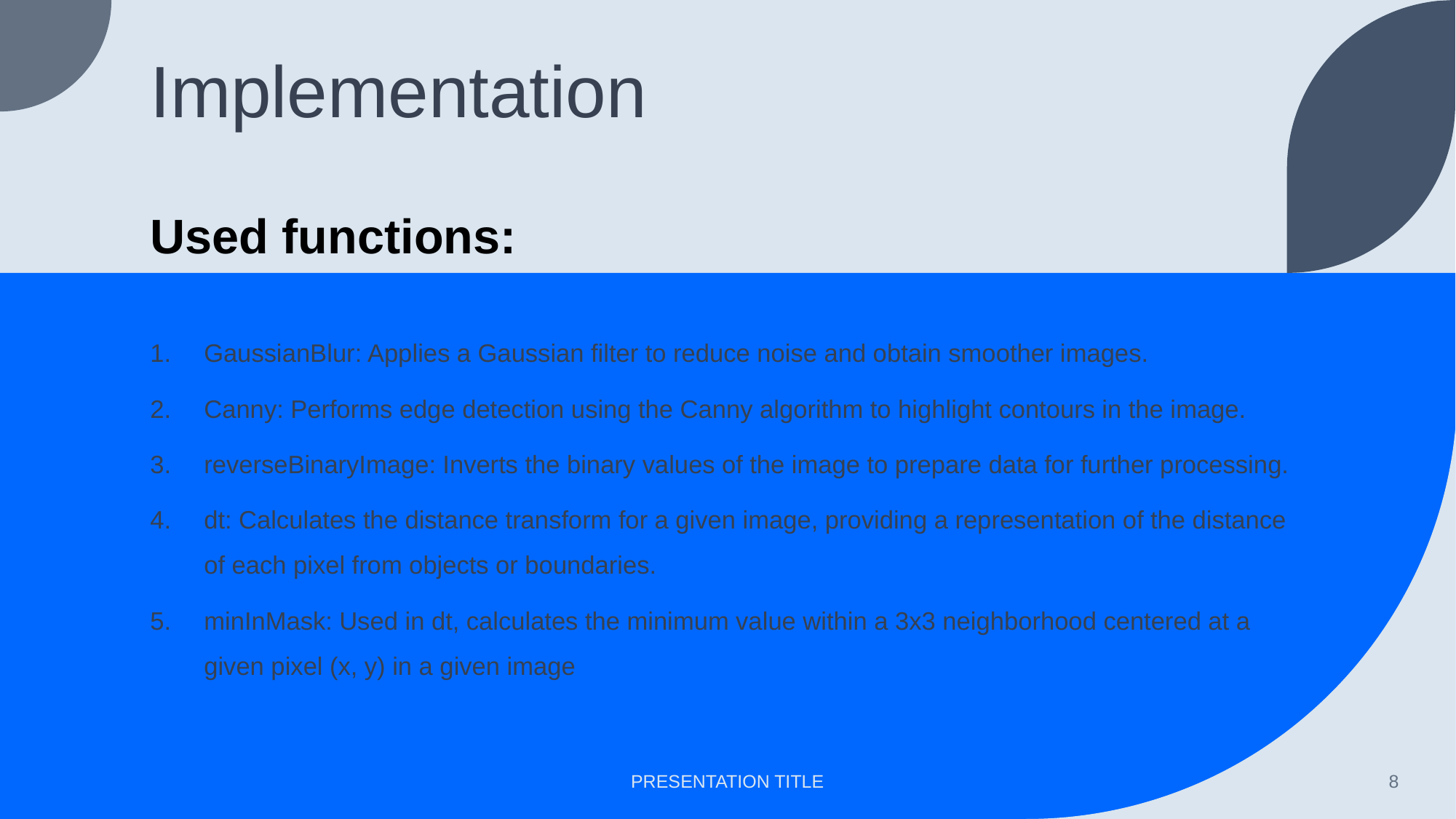

# Implementation Used functions:
GaussianBlur: Applies a Gaussian filter to reduce noise and obtain smoother images.
Canny: Performs edge detection using the Canny algorithm to highlight contours in the image.
reverseBinaryImage: Inverts the binary values of the image to prepare data for further processing.
dt: Calculates the distance transform for a given image, providing a representation of the distance of each pixel from objects or boundaries.
minInMask: Used in dt, calculates the minimum value within a 3x3 neighborhood centered at a given pixel (x, y) in a given image
PRESENTATION TITLE
8